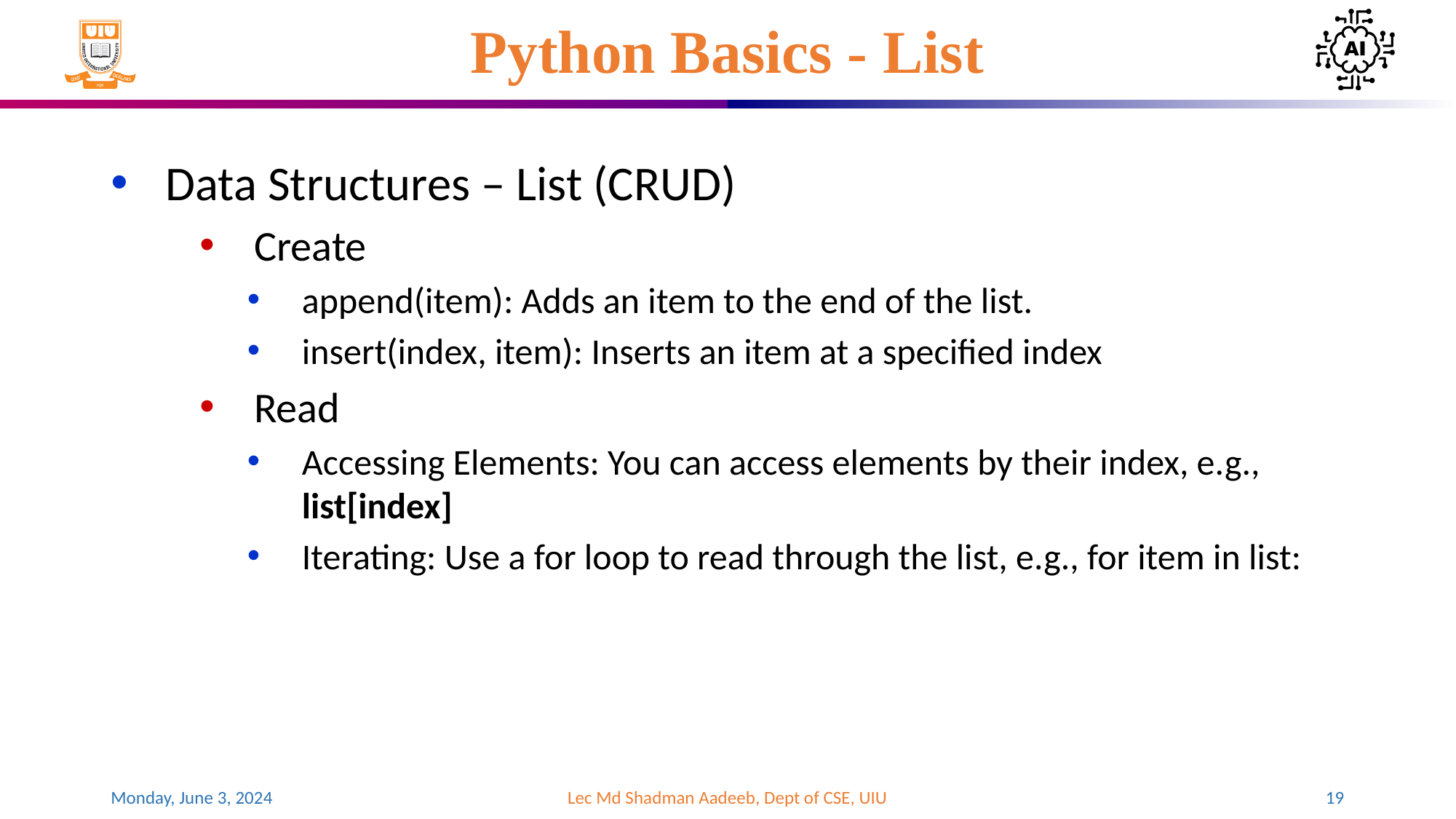

# Python Basics - List
Data Structures – List (CRUD)
Create
append(item): Adds an item to the end of the list.
insert(index, item): Inserts an item at a specified index
Read
Accessing Elements: You can access elements by their index, e.g., list[index]
Iterating: Use a for loop to read through the list, e.g., for item in list:

Monday, June 3, 2024
Lec Md Shadman Aadeeb, Dept of CSE, UIU
19